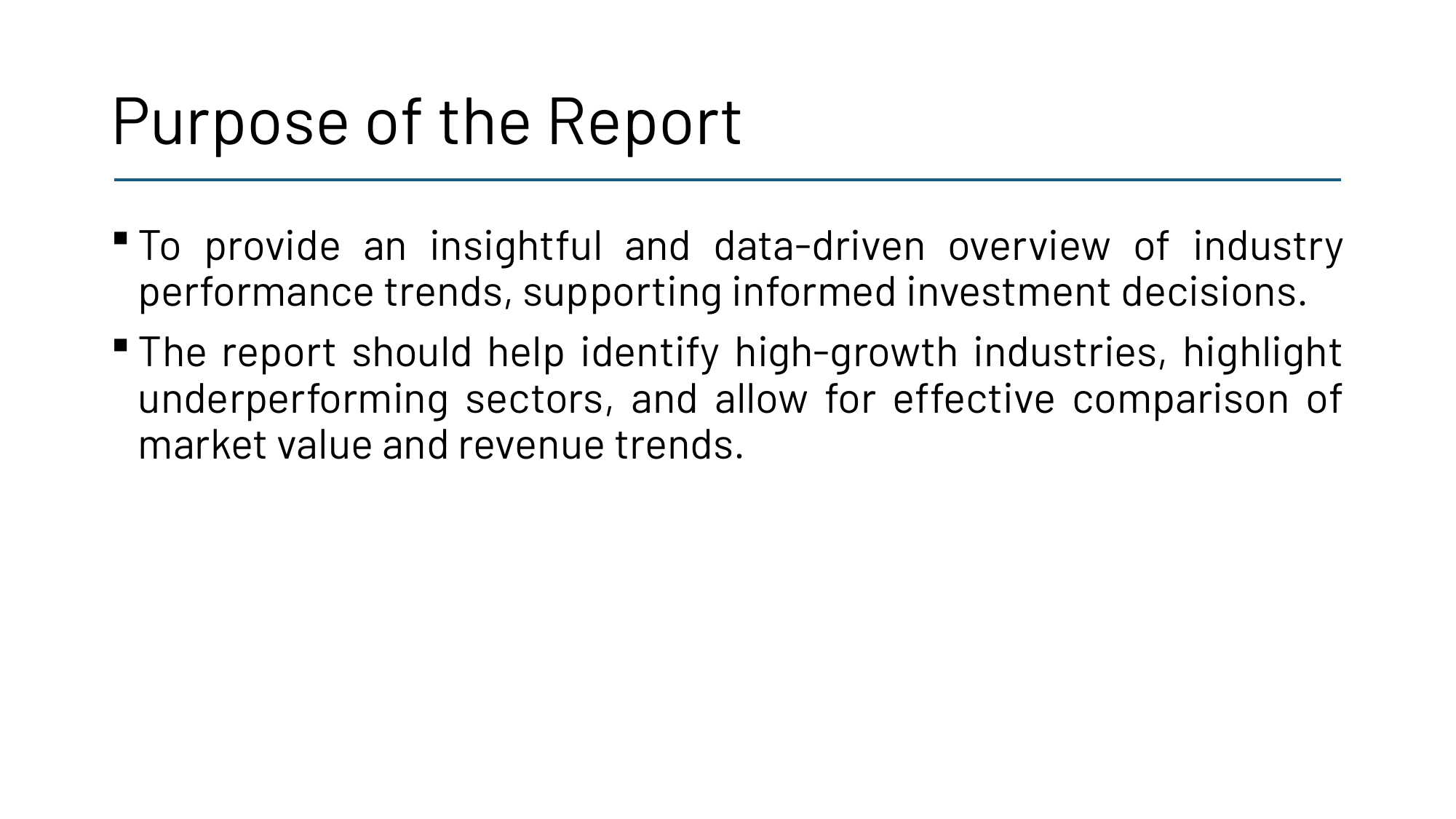

# Purpose of the Report
To provide an insightful and data-driven overview of industry performance trends, supporting informed investment decisions.
The report should help identify high-growth industries, highlight underperforming sectors, and allow for effective comparison of market value and revenue trends.